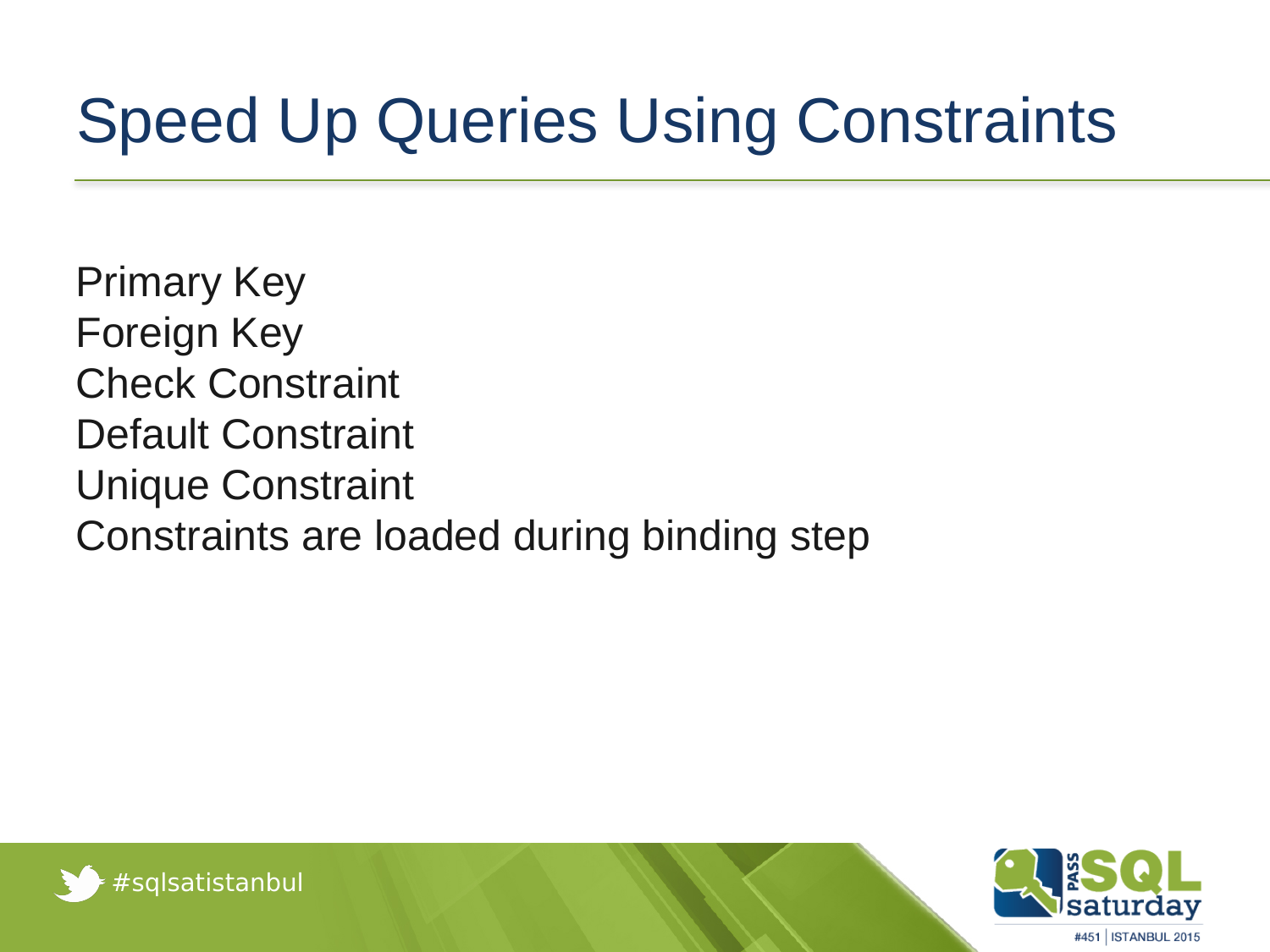

# Speed Up Queries Using Constraints
Primary Key
Foreign Key
Check Constraint
Default Constraint
Unique Constraint
Constraints are loaded during binding step